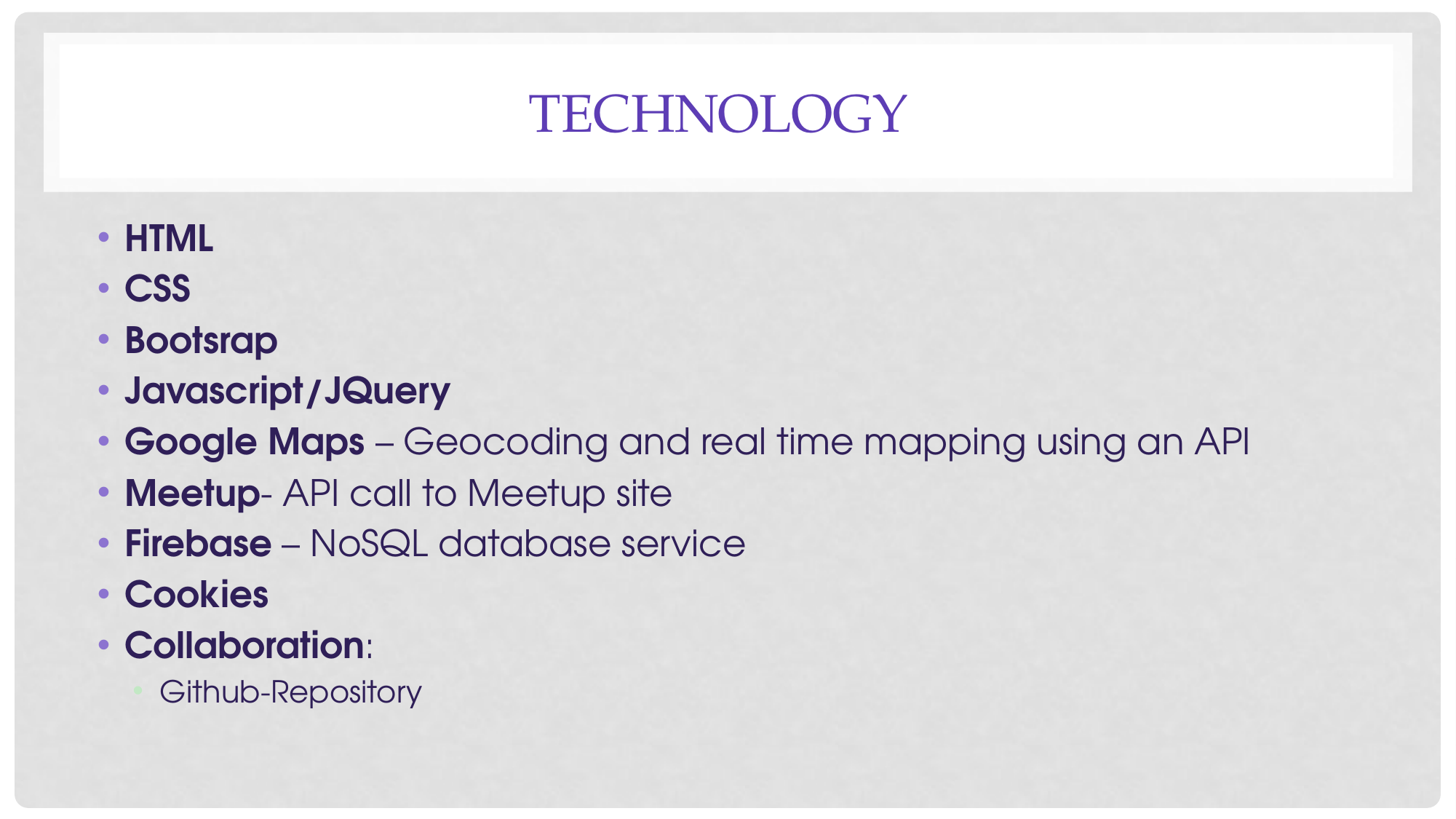

# Technology
HTML
CSS
Bootsrap
Javascript/JQuery
Google Maps – Geocoding and real time mapping using an API
Meetup- API call to Meetup site
Firebase – NoSQL database service
Cookies
Collaboration:
Github-Repository